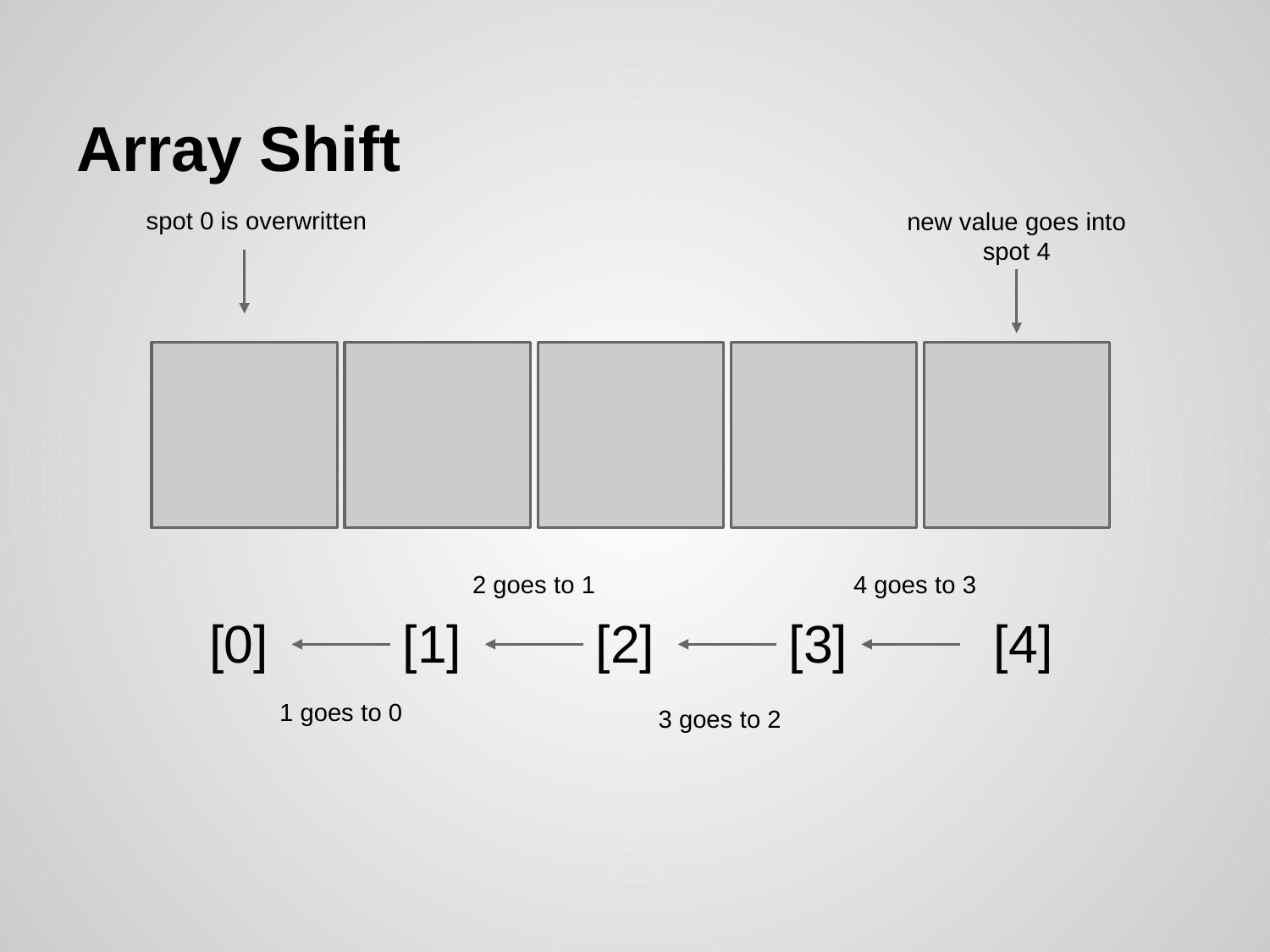

# Array Shift
spot 0 is overwritten
new value goes into spot 4

2 goes to 1
4 goes to 3
[0]
[1]
[2]
[3]
[4]
1 goes to 0
3 goes to 2